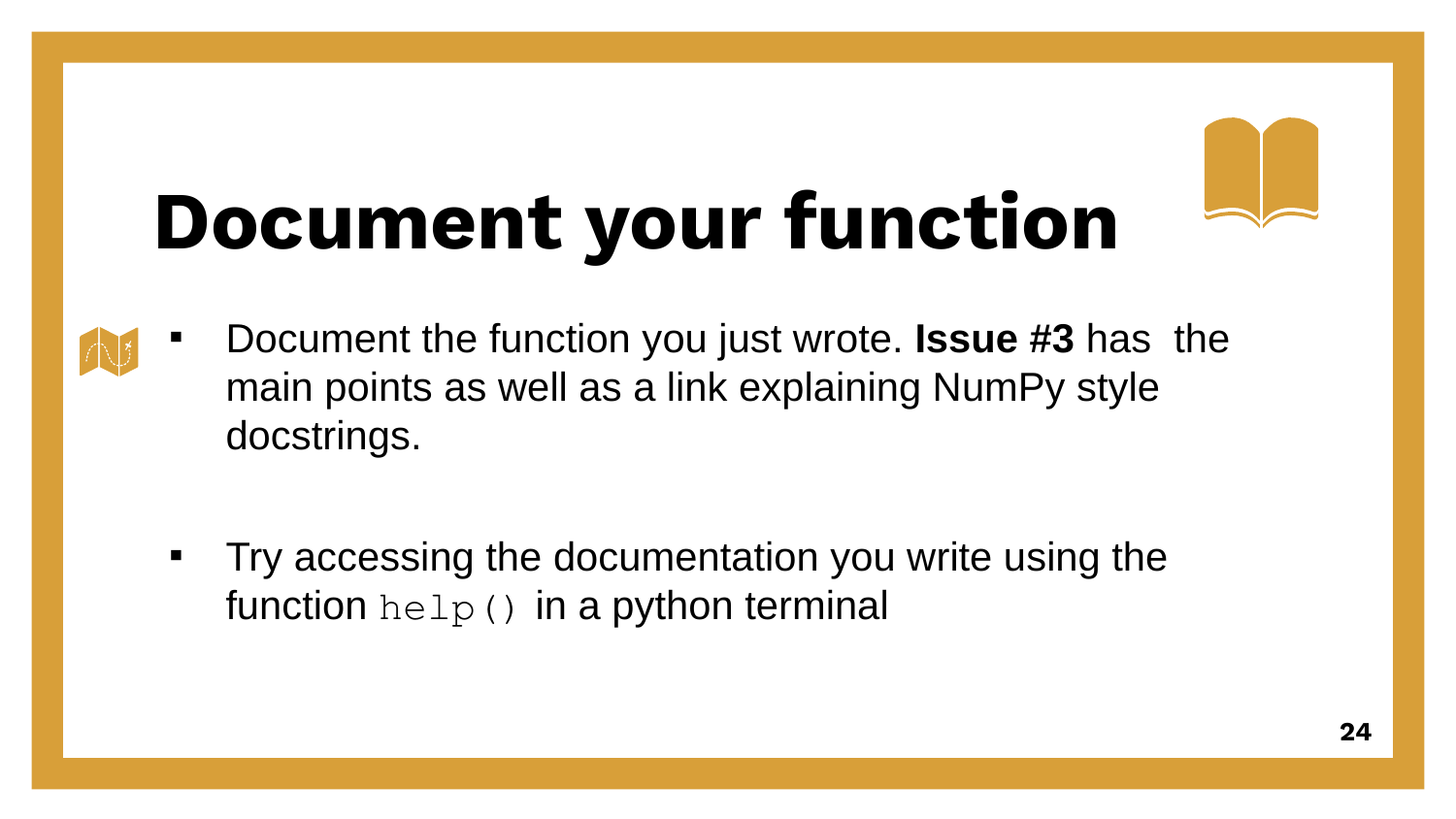

# Document your function
Document the function you just wrote. Issue #3 has  the main points as well as a link explaining NumPy style docstrings.

Try accessing the documentation you write using the function help() in a python terminal

24